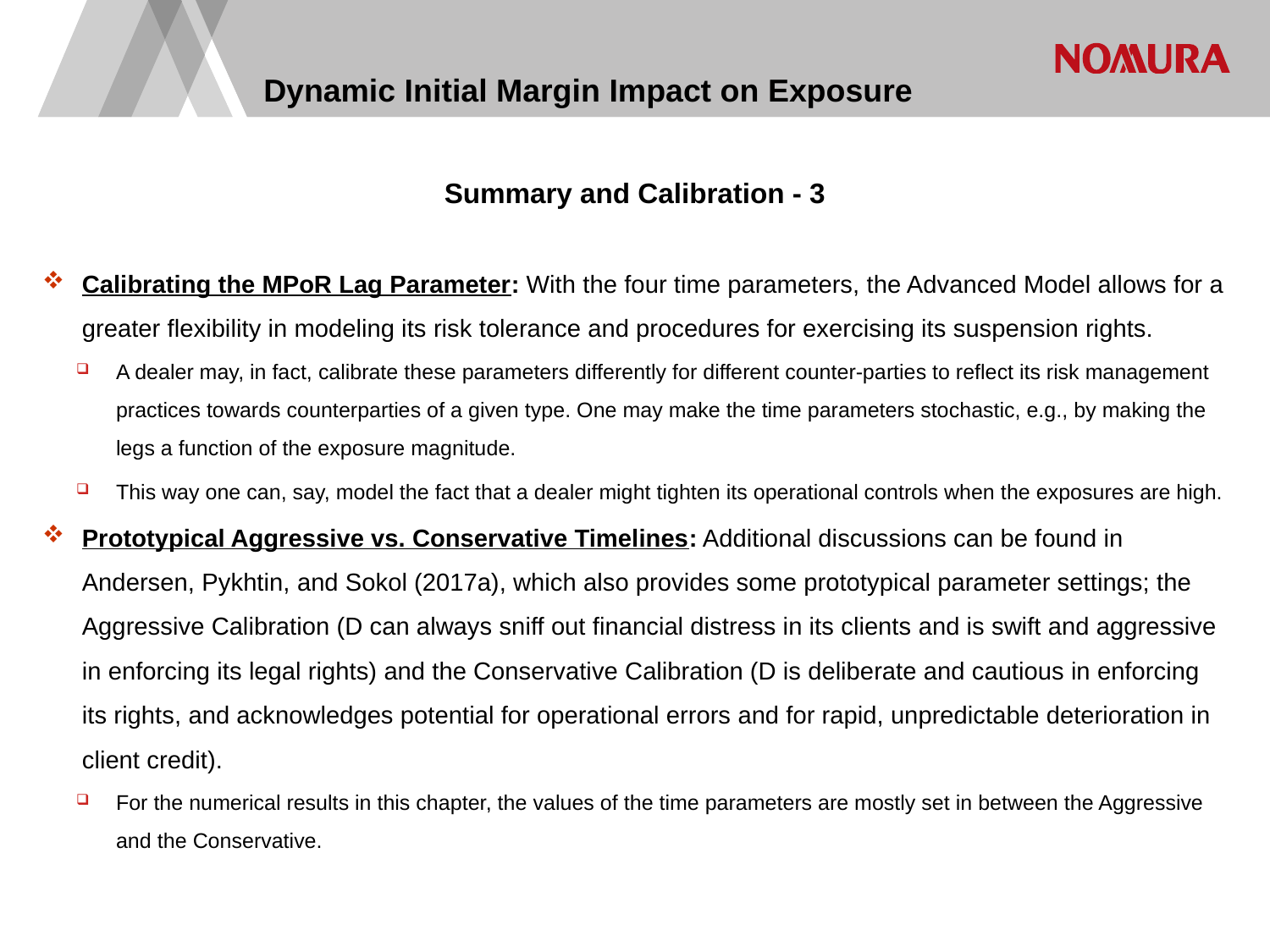

# Dynamic Initial Margin Impact on Exposure
Summary and Calibration - 3

Calibrating the MPoR Lag Parameter: With the four time parameters, the Advanced Model allows for a greater flexibility in modeling its risk tolerance and procedures for exercising its suspension rights.
A dealer may, in fact, calibrate these parameters differently for different counter-parties to reflect its risk management practices towards counterparties of a given type. One may make the time parameters stochastic, e.g., by making the legs a function of the exposure magnitude.
This way one can, say, model the fact that a dealer might tighten its operational controls when the exposures are high.
Prototypical Aggressive vs. Conservative Timelines: Additional discussions can be found in Andersen, Pykhtin, and Sokol (2017a), which also provides some prototypical parameter settings; the Aggressive Calibration (D can always sniff out financial distress in its clients and is swift and aggressive in enforcing its legal rights) and the Conservative Calibration (D is deliberate and cautious in enforcing its rights, and acknowledges potential for operational errors and for rapid, unpredictable deterioration in client credit).
For the numerical results in this chapter, the values of the time parameters are mostly set in between the Aggressive and the Conservative.